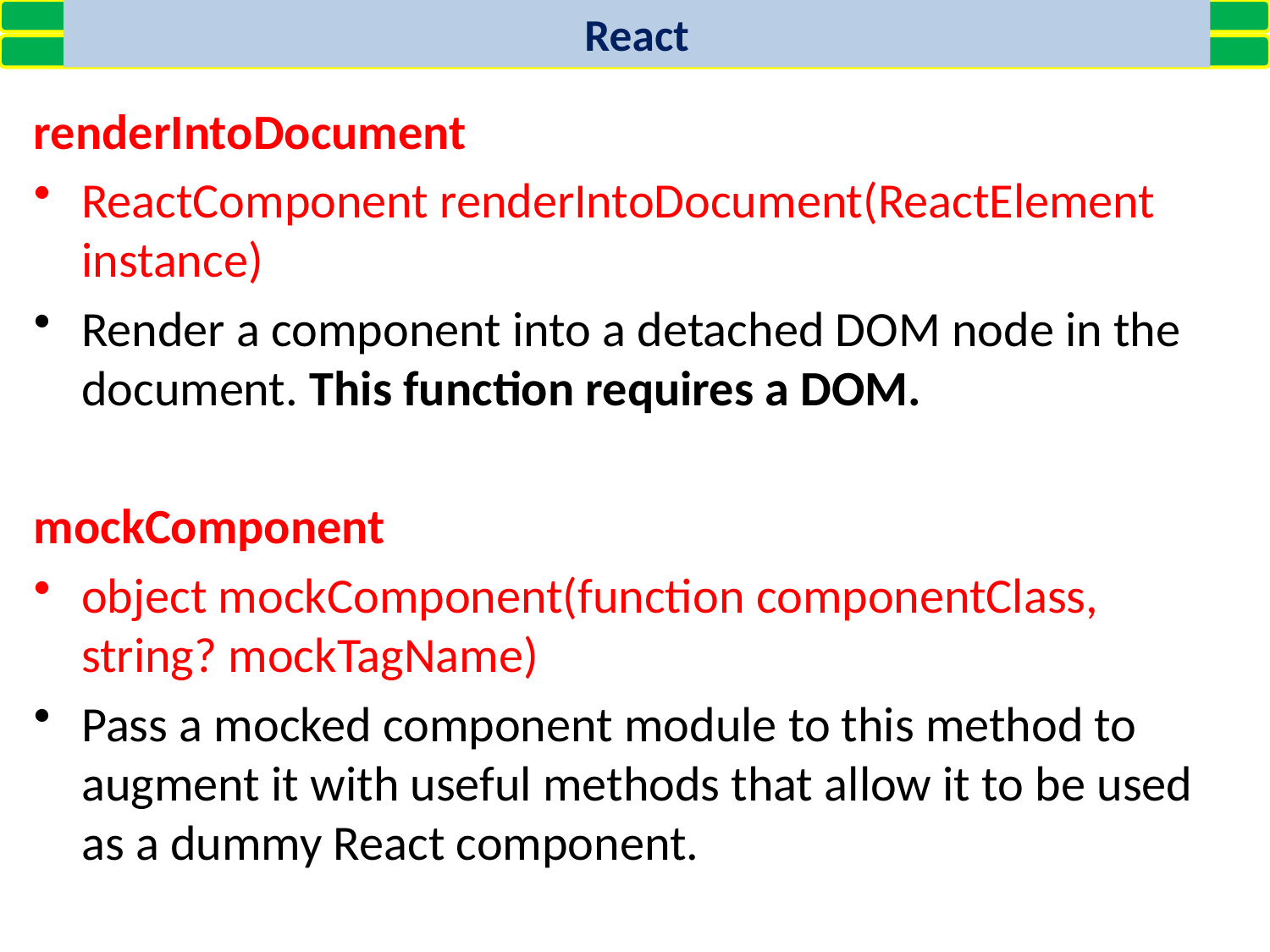

React

renderIntoDocument
ReactComponent renderIntoDocument(ReactElement instance)
Render a component into a detached DOM node in the document. This function requires a DOM.

mockComponent
object mockComponent(function componentClass, string? mockTagName)
Pass a mocked component module to this method to augment it with useful methods that allow it to be used as a dummy React component.